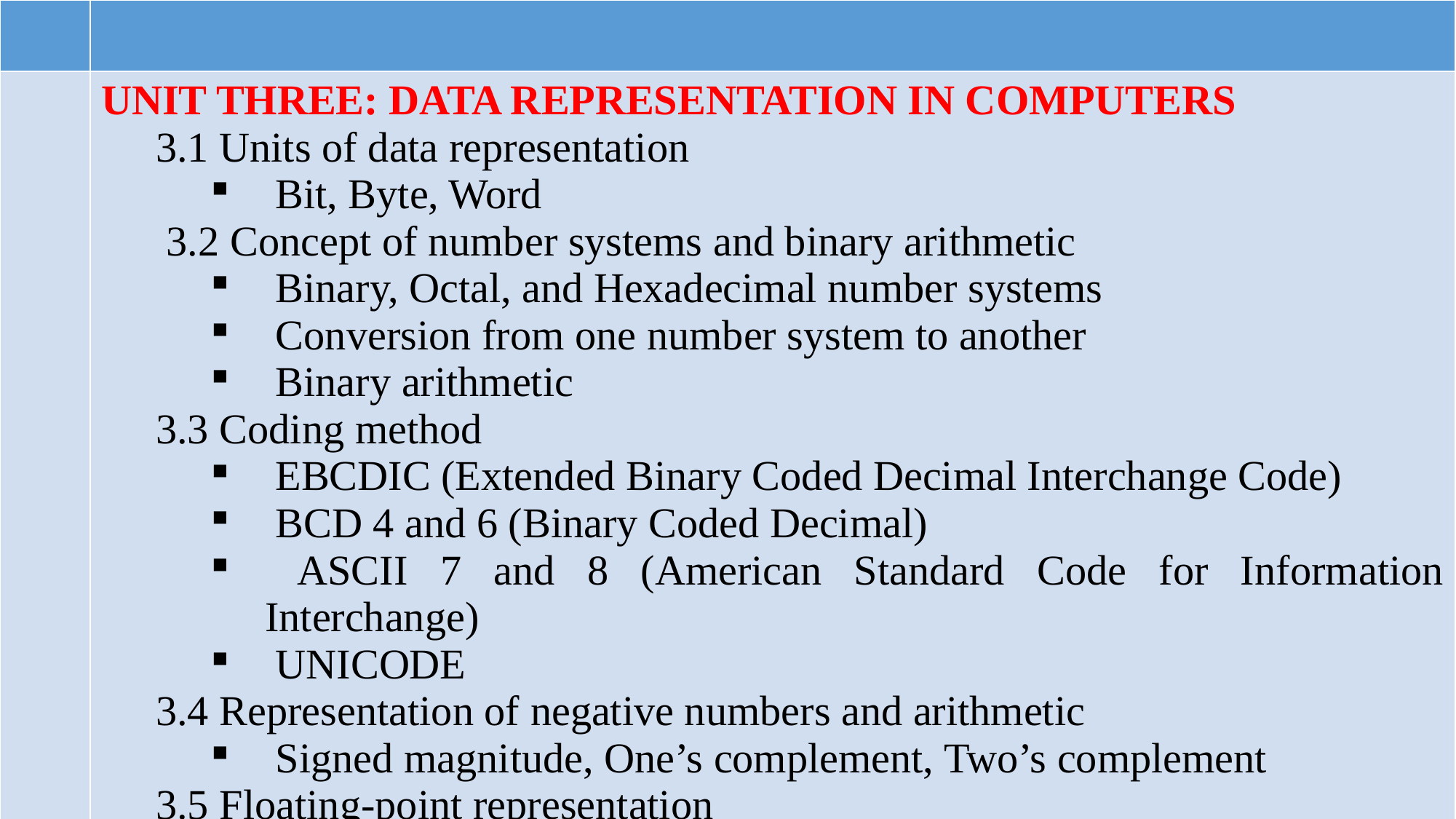

|  |  |
| --- | --- |
|  | UNIT THREE: DATA REPRESENTATION IN COMPUTERS 3.1 Units of data representation Bit, Byte, Word 3.2 Concept of number systems and binary arithmetic Binary, Octal, and Hexadecimal number systems Conversion from one number system to another Binary arithmetic 3.3 Coding method EBCDIC (Extended Binary Coded Decimal Interchange Code) BCD 4 and 6 (Binary Coded Decimal) ASCII 7 and 8 (American Standard Code for Information Interchange) UNICODE 3.4 Representation of negative numbers and arithmetic Signed magnitude, One’s complement, Two’s complement 3.5 Floating-point representation |
8